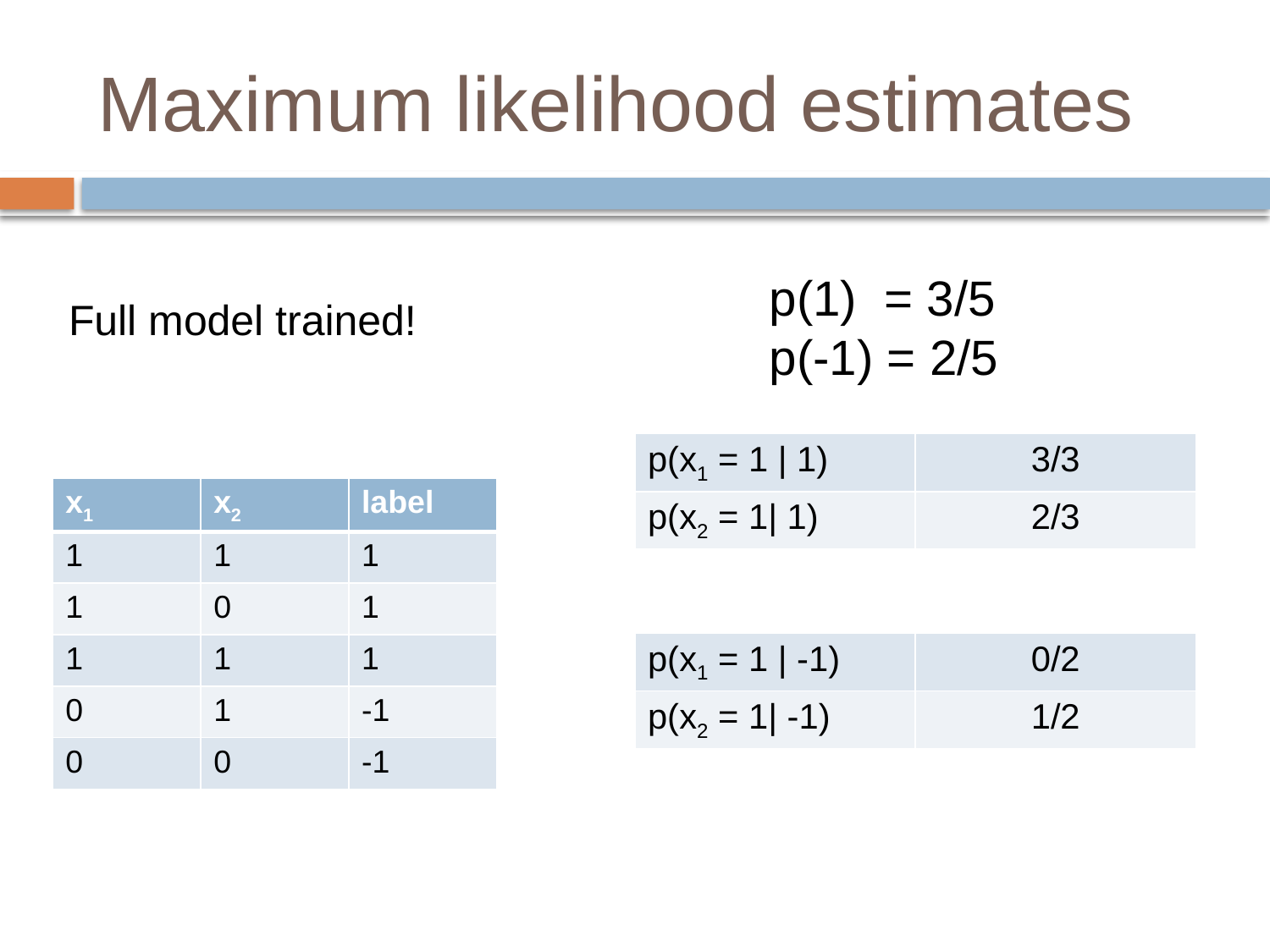

# Maximum likelihood estimates
p(1)  = 3/5
p(-1) = 2/5
Full model trained!
| p(x1 = 1 | 1) | 3/3 |
| --- | --- |
| p(x2 = 1| 1) | 2/3 |
| x1 | x2 | label |
| --- | --- | --- |
| 1 | 1 | 1 |
| 1 | 0 | 1 |
| 1 | 1 | 1 |
| 0 | 1 | -1 |
| 0 | 0 | -1 |
| p(x1 = 1 | -1) | 0/2 |
| --- | --- |
| p(x2 = 1| -1) | 1/2 |